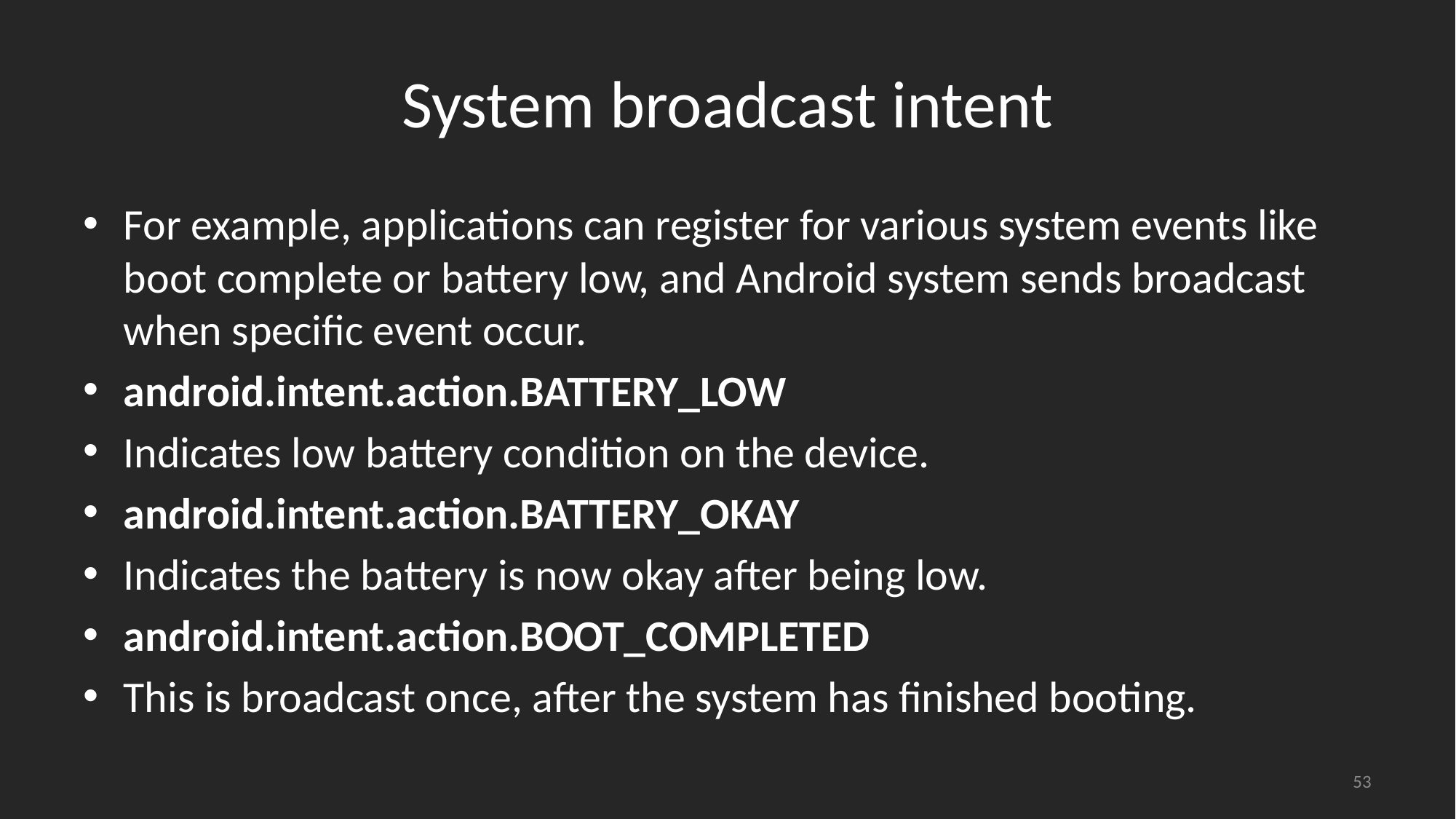

# System broadcast intent
For example, applications can register for various system events like boot complete or battery low, and Android system sends broadcast when specific event occur.
android.intent.action.BATTERY_LOW
Indicates low battery condition on the device.
android.intent.action.BATTERY_OKAY
Indicates the battery is now okay after being low.
android.intent.action.BOOT_COMPLETED
This is broadcast once, after the system has finished booting.

53